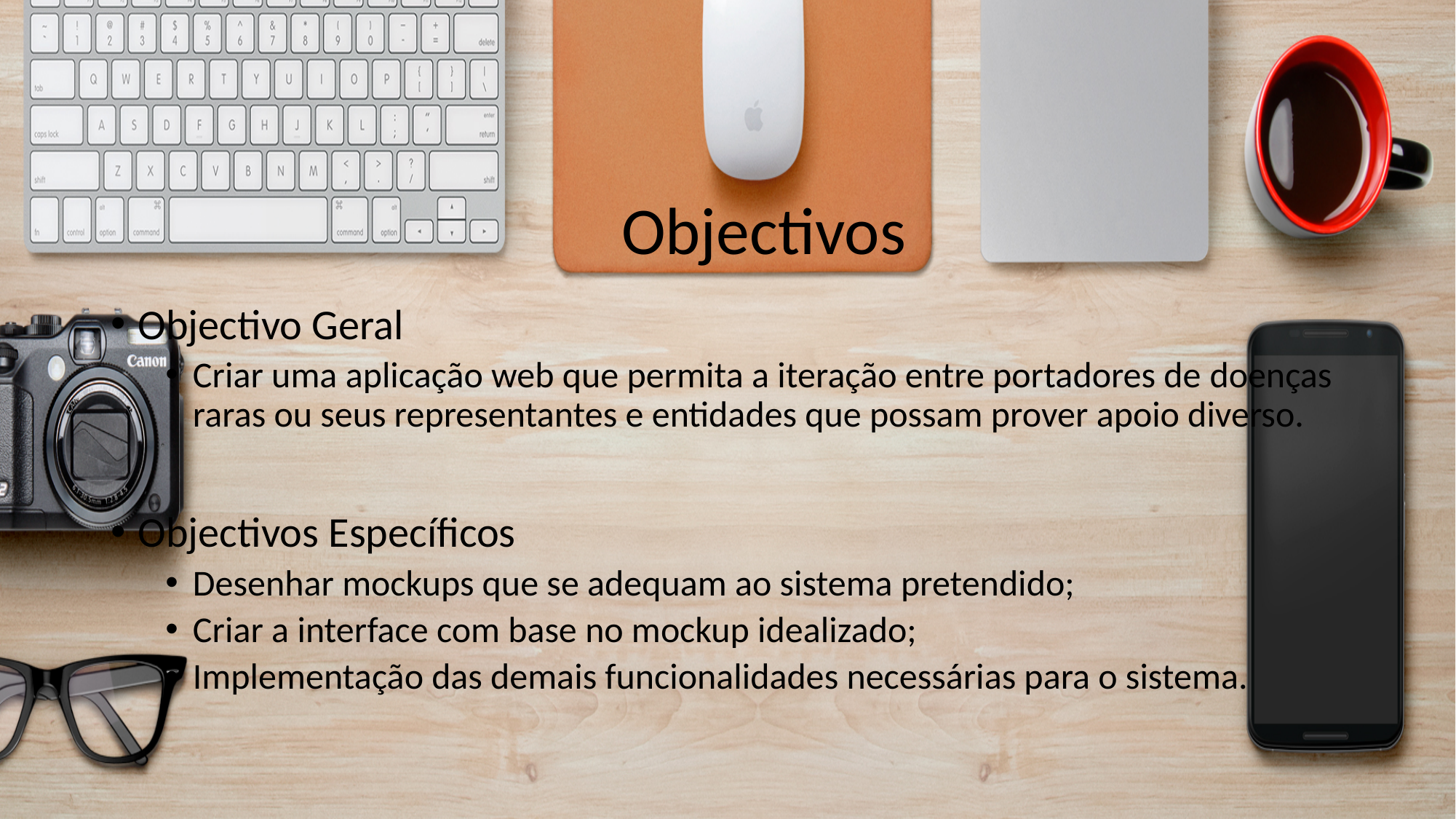

# Objectivos
Objectivo Geral
Criar uma aplicação web que permita a iteração entre portadores de doenças raras ou seus representantes e entidades que possam prover apoio diverso.

Objectivos Específicos
Desenhar mockups que se adequam ao sistema pretendido;
Criar a interface com base no mockup idealizado;
Implementação das demais funcionalidades necessárias para o sistema.